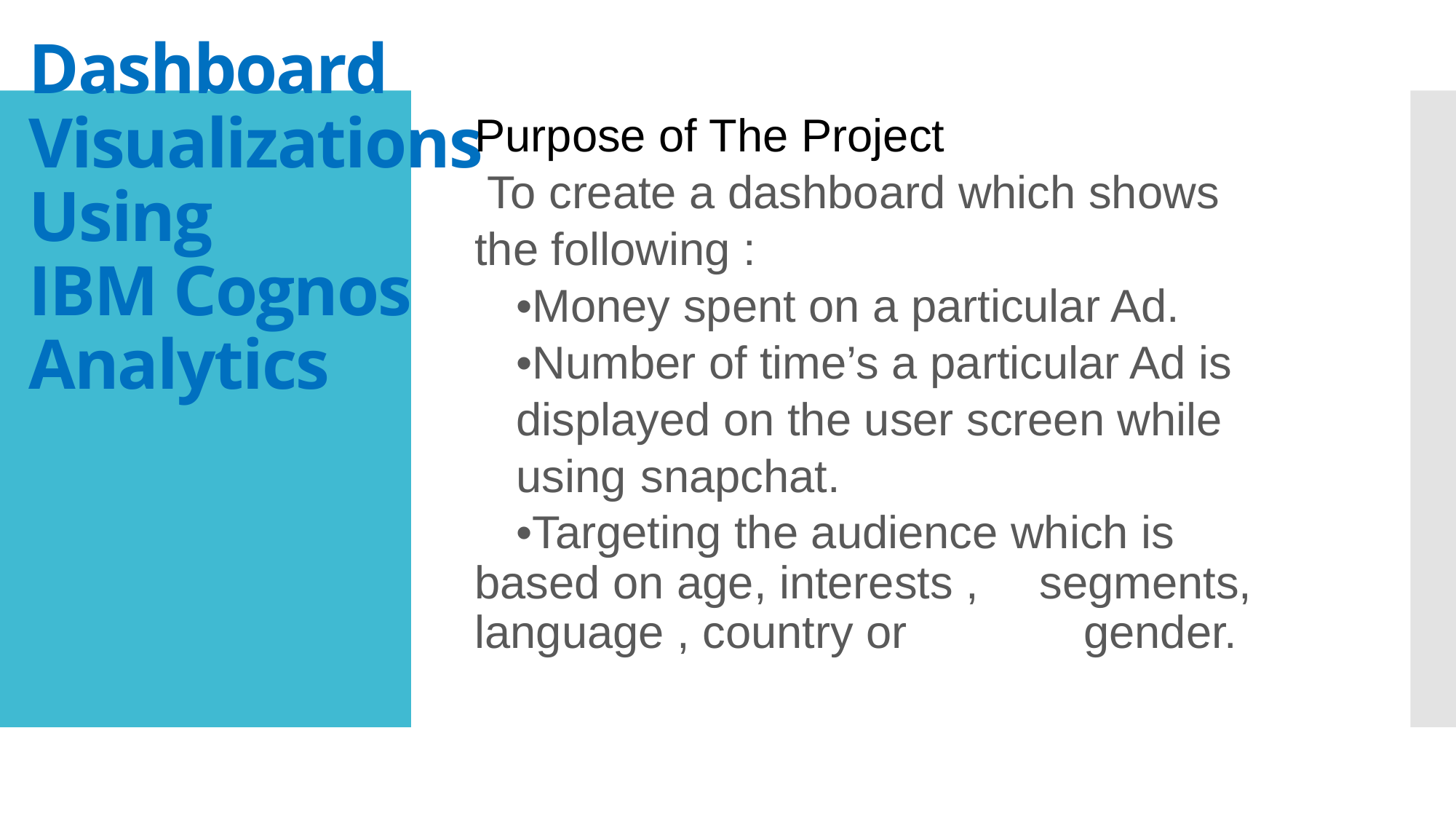

# Dashboard Visualizations Using IBM Cognos Analytics

Purpose of The Project
 To create a dashboard which shows
the following :
		•Money spent on a particular Ad.
		•Number of time’s a particular Ad is
		displayed on the user screen while
		using 	snapchat.
		•Targeting the audience which is 		  based on age, interests , 			  segments,  language , country or 	            gender.